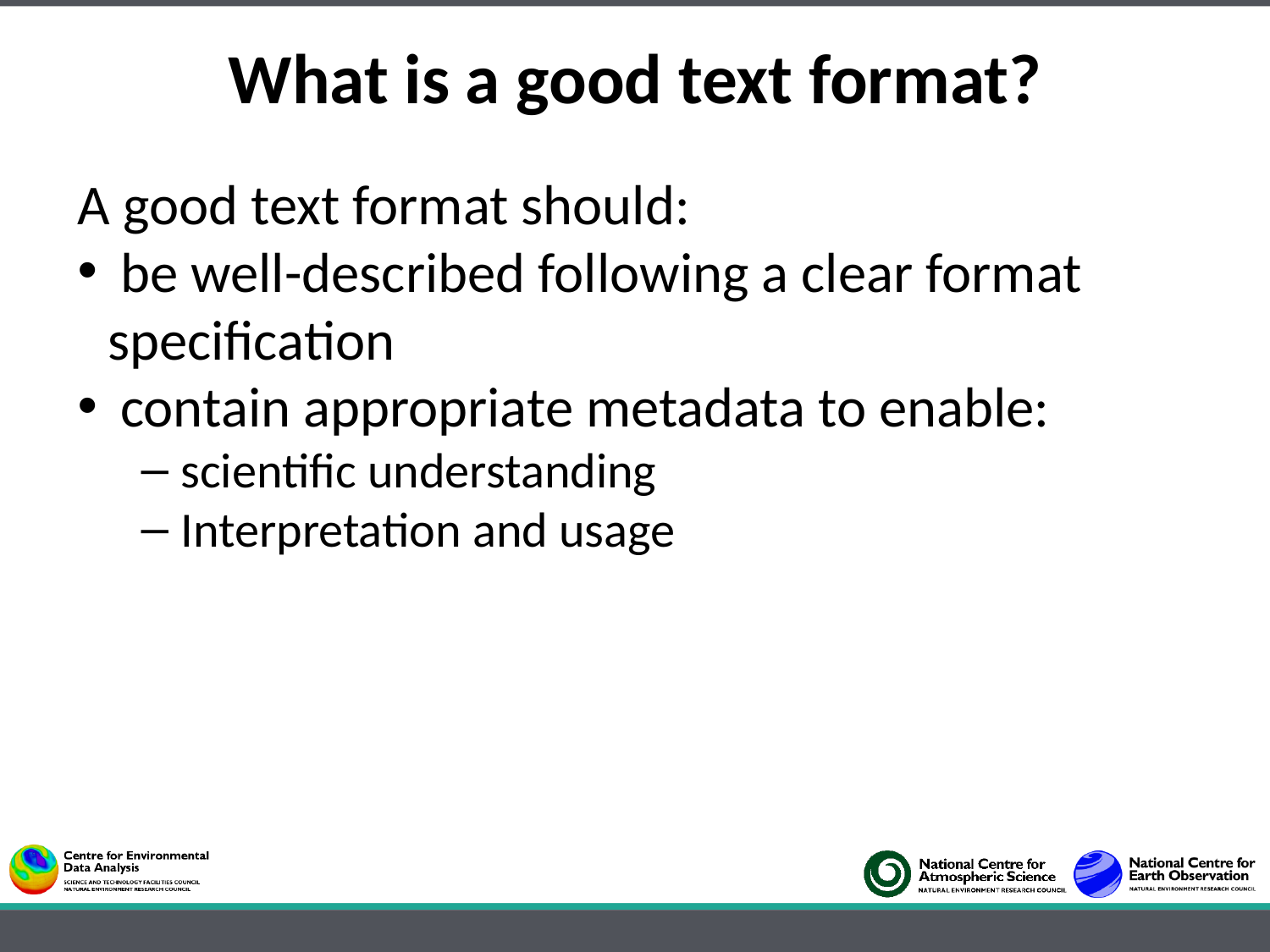

What is a good text format?
A good text format should:
 be well-described following a clear format specification
 contain appropriate metadata to enable:
scientific understanding
Interpretation and usage